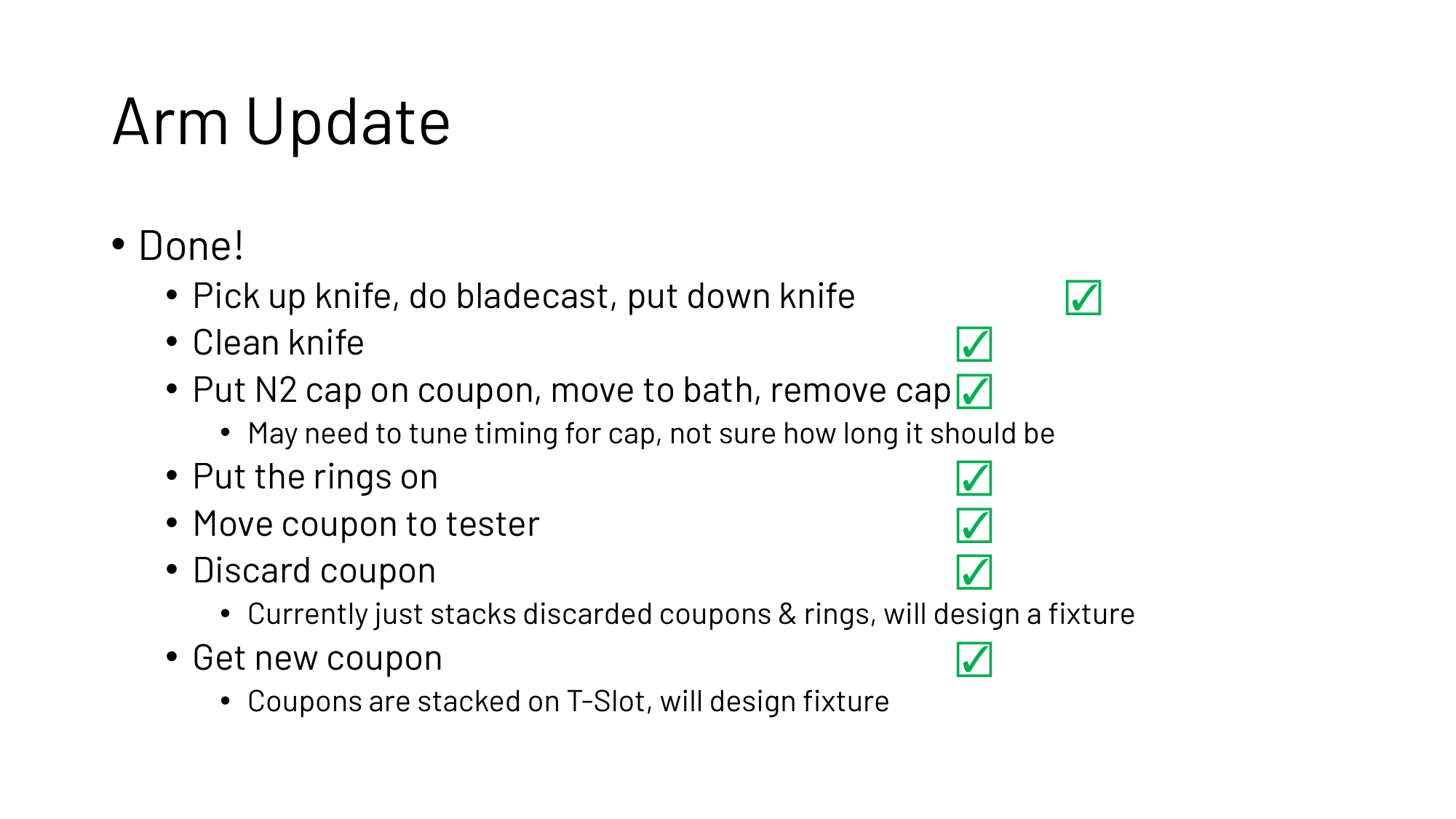

# Arm Update
Done!
Pick up knife, do bladecast, put down knife 		☑
Clean knife 						☑
Put N2 cap on coupon, move to bath, remove cap	☑
May need to tune timing for cap, not sure how long it should be
Put the rings on 					☑
Move coupon to tester 				☑
Discard coupon					☑
Currently just stacks discarded coupons & rings, will design a fixture
Get new coupon					☑
Coupons are stacked on T-Slot, will design fixture